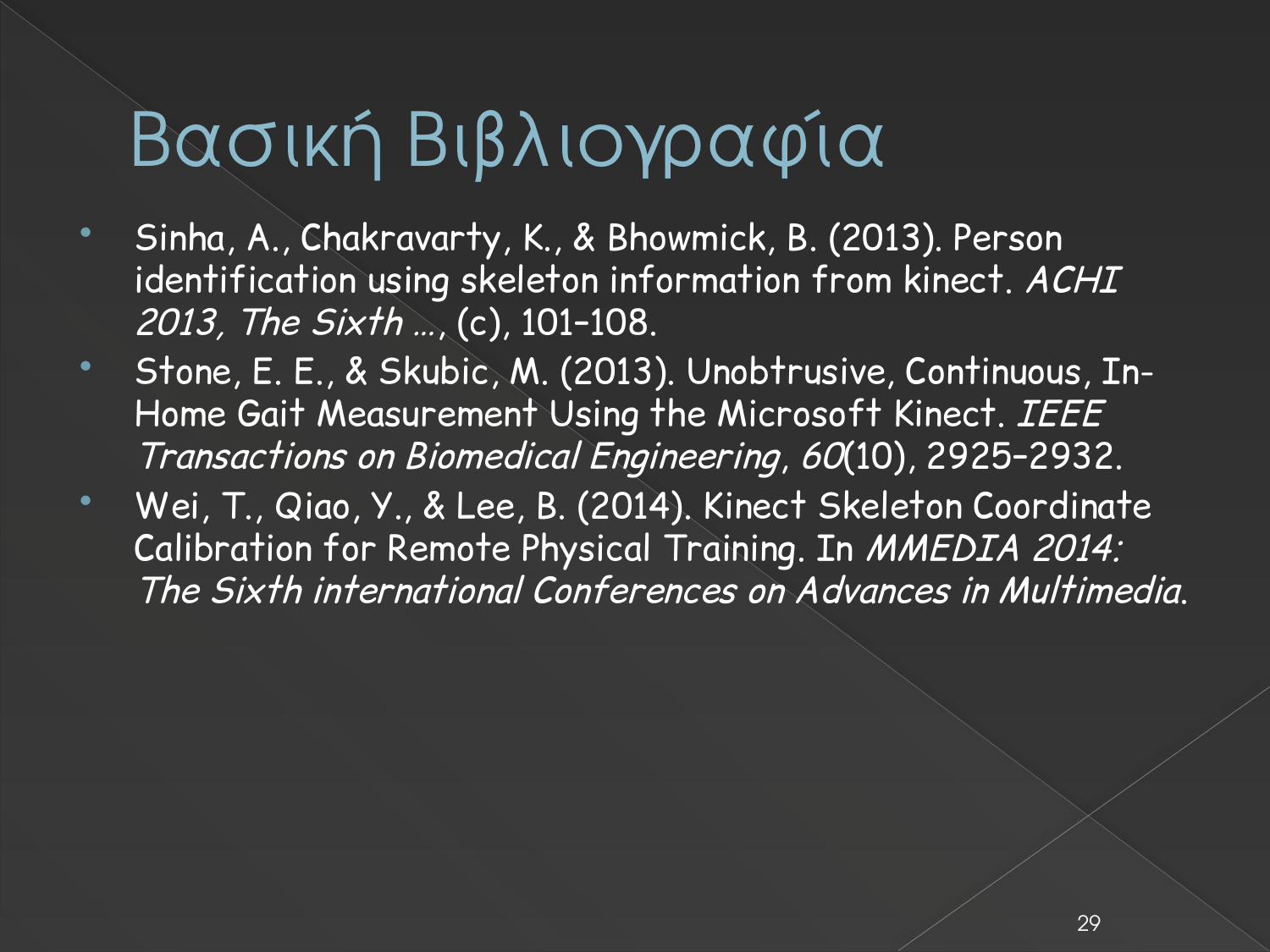

# Βασική Βιβλιογραφία
Sinha, A., Chakravarty, K., & Bhowmick, B. (2013). Person identification using skeleton information from kinect. ACHI 2013, The Sixth …, (c), 101–108.
Stone, E. E., & Skubic, M. (2013). Unobtrusive, Continuous, In-Home Gait Measurement Using the Microsoft Kinect. IEEE Transactions on Biomedical Engineering, 60(10), 2925–2932.
Wei, T., Qiao, Y., & Lee, B. (2014). Kinect Skeleton Coordinate Calibration for Remote Physical Training. In MMEDIA 2014: The Sixth international Conferences on Advances in Multimedia.

29